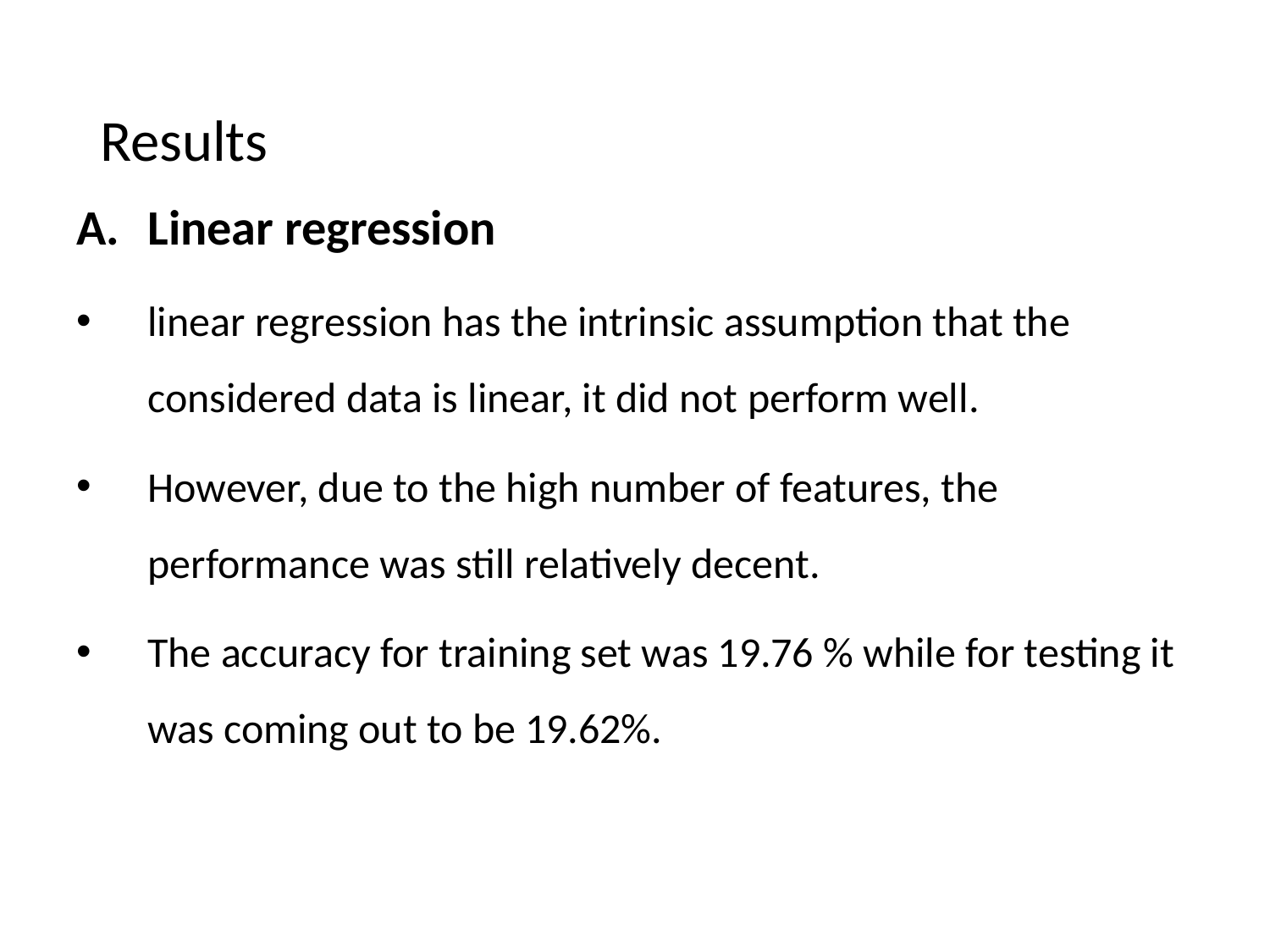

# Results
Linear regression
linear regression has the intrinsic assumption that the considered data is linear, it did not perform well.
However, due to the high number of features, the performance was still relatively decent.
The accuracy for training set was 19.76 % while for testing it was coming out to be 19.62%.